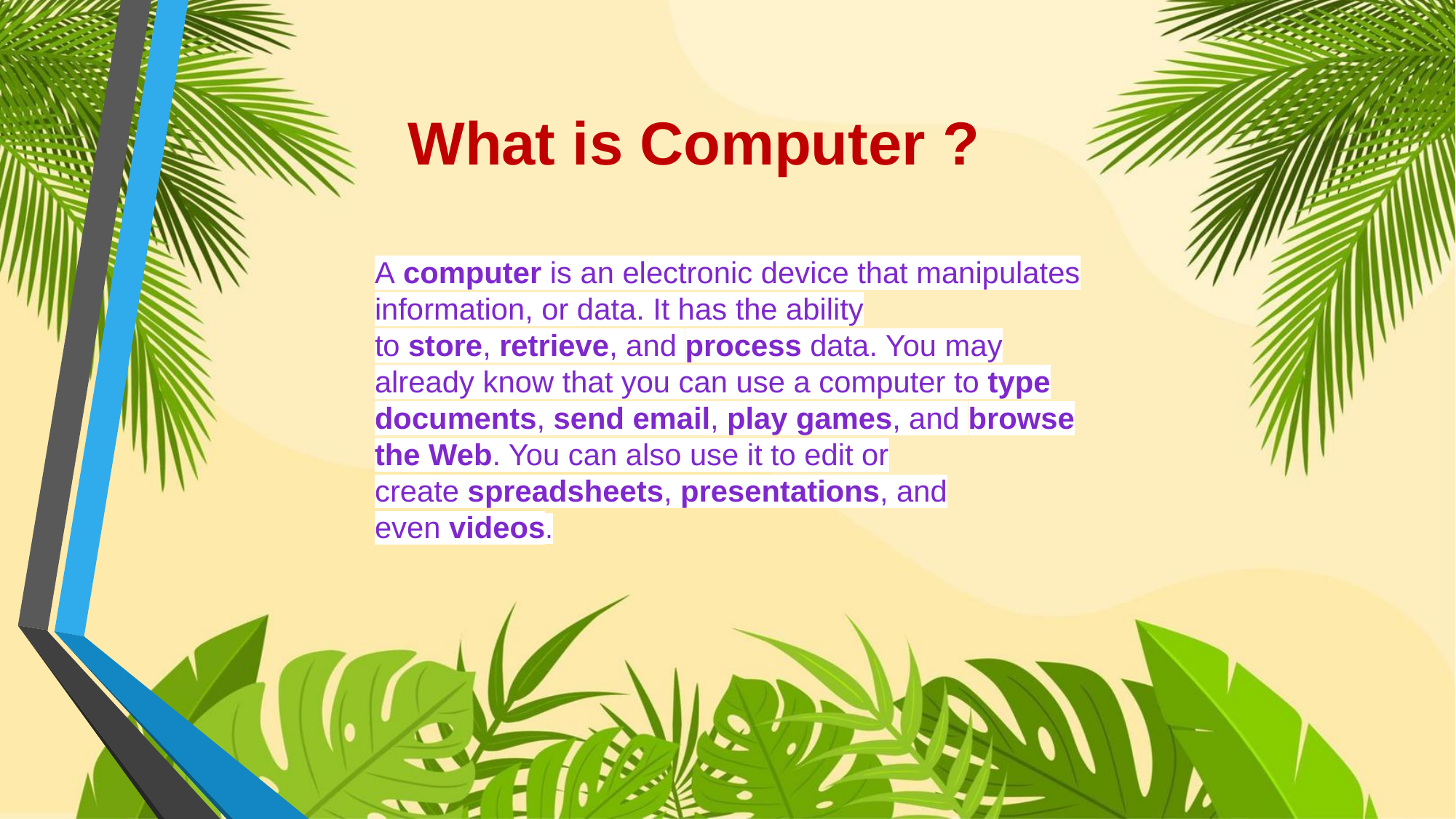

What is Computer ?
A computer is an electronic device that manipulates information, or data. It has the ability to store, retrieve, and process data. You may already know that you can use a computer to type documents, send email, play games, and browse the Web. You can also use it to edit or create spreadsheets, presentations, and even videos.